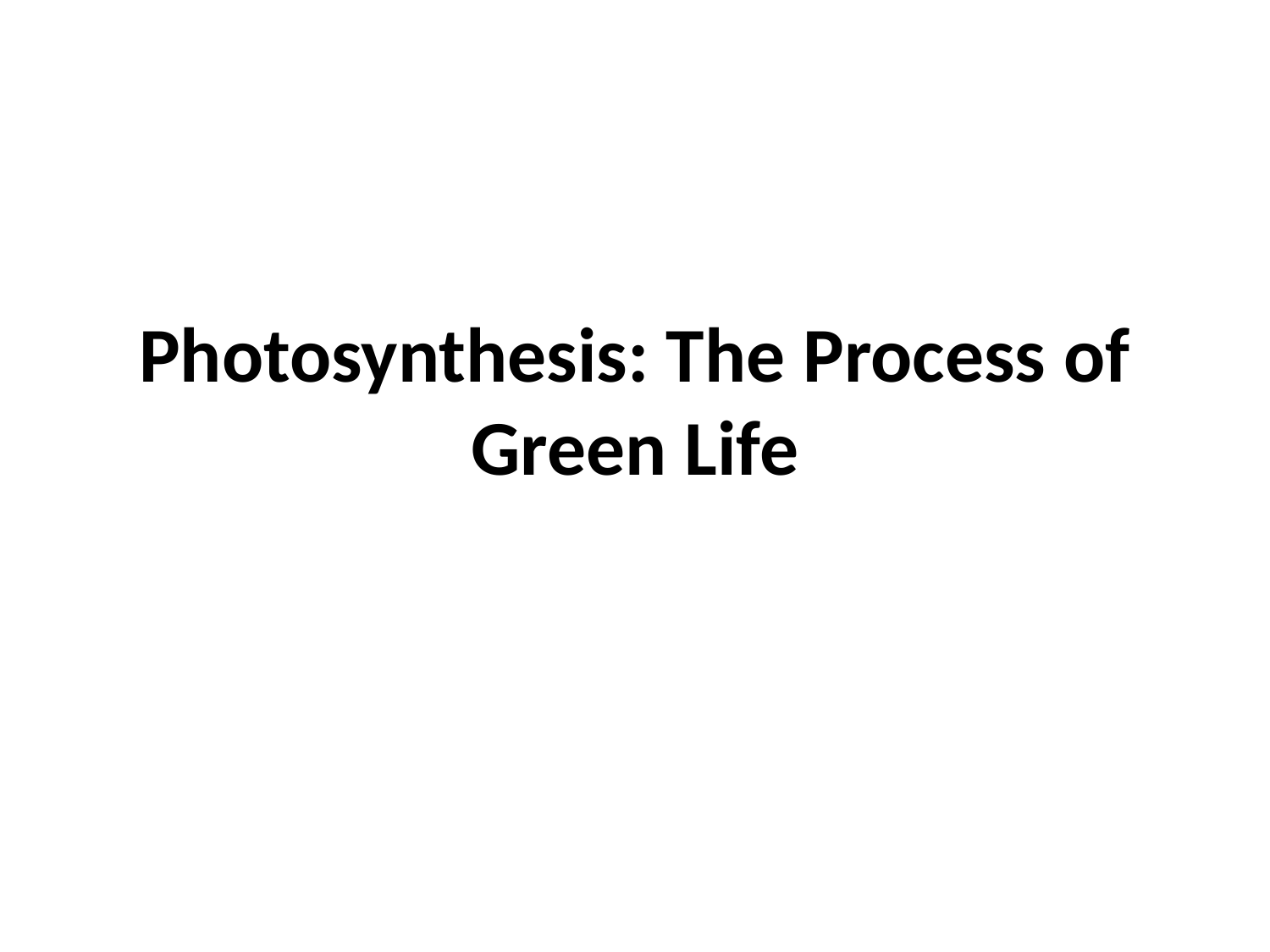

# Photosynthesis: The Process of Green Life